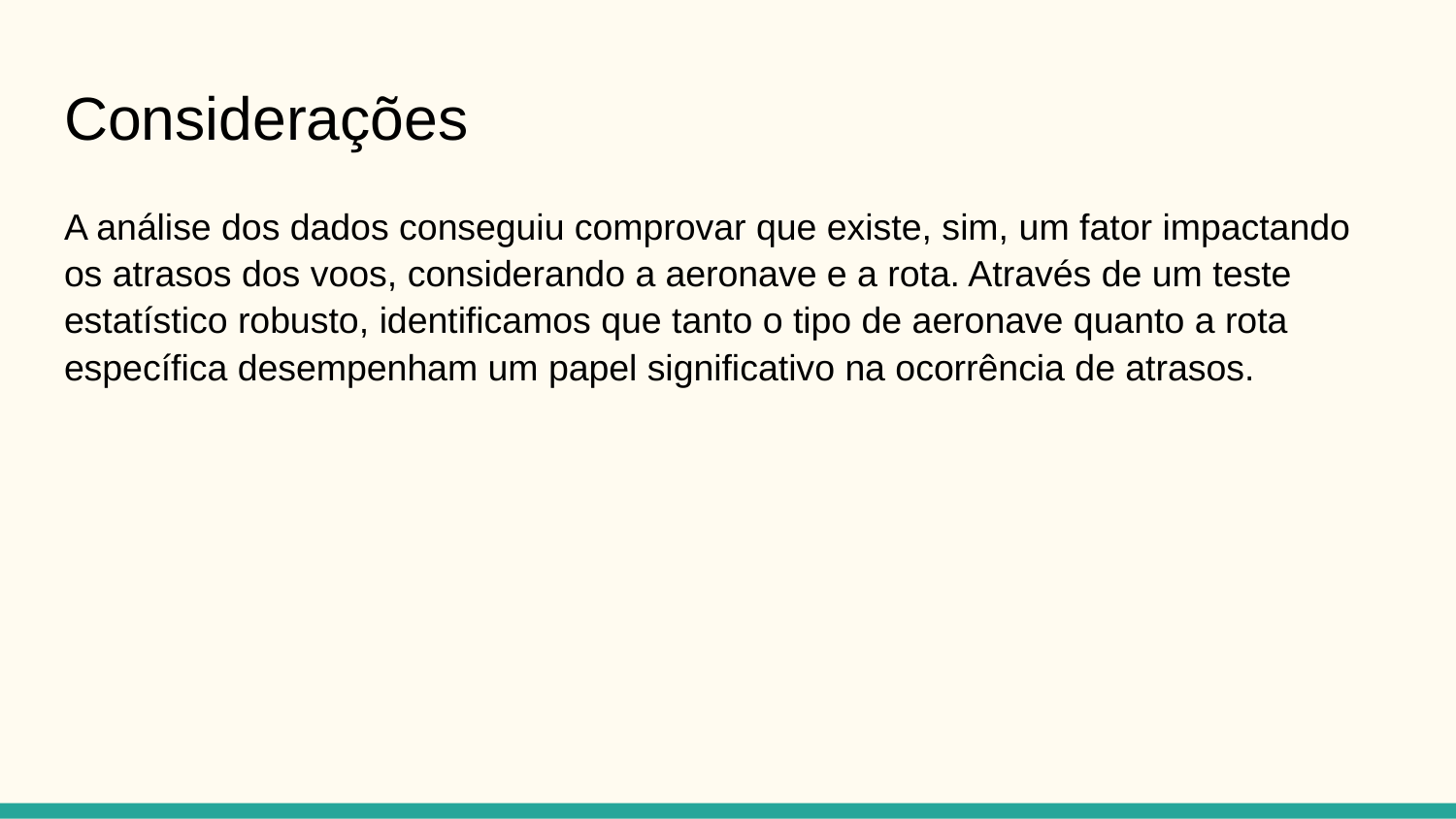

# Considerações
A análise dos dados conseguiu comprovar que existe, sim, um fator impactando os atrasos dos voos, considerando a aeronave e a rota. Através de um teste estatístico robusto, identificamos que tanto o tipo de aeronave quanto a rota específica desempenham um papel significativo na ocorrência de atrasos.